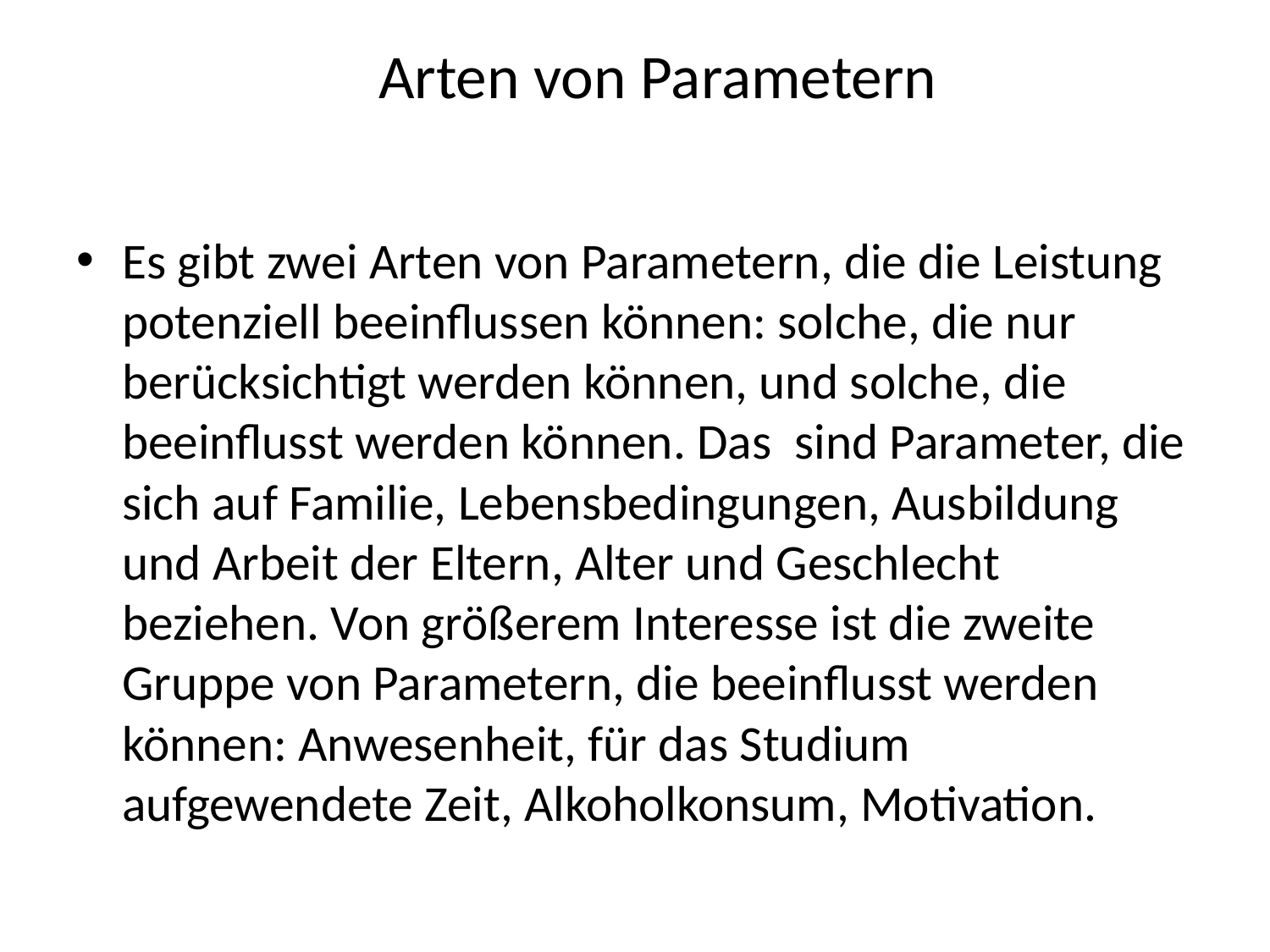

# Arten von Parametern
Es gibt zwei Arten von Parametern, die die Leistung potenziell beeinflussen können: solche, die nur berücksichtigt werden können, und solche, die beeinflusst werden können. Das  sind Parameter, die sich auf Familie, Lebensbedingungen, Ausbildung und Arbeit der Eltern, Alter und Geschlecht beziehen. Von größerem Interesse ist die zweite Gruppe von Parametern, die beeinflusst werden können: Anwesenheit, für das Studium aufgewendete Zeit, Alkoholkonsum, Motivation.